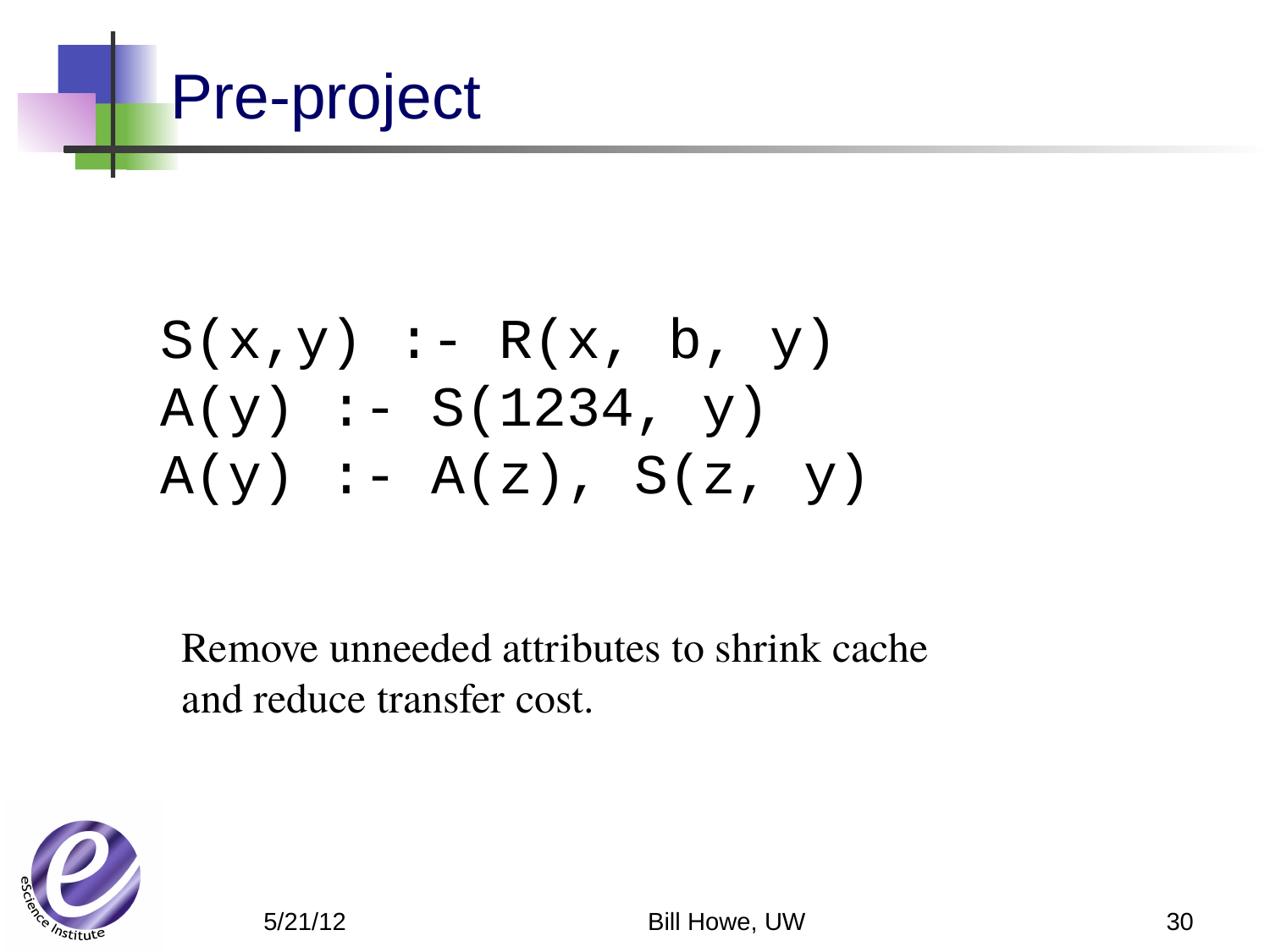

# Pre-project
S(x,y) :- R(x, b, y)
A(y) :- S(1234, y)
A(y) :- A(z), S(z, y)
Remove unneeded attributes to shrink cache and reduce transfer cost.
Bill Howe, UW
30
5/21/12